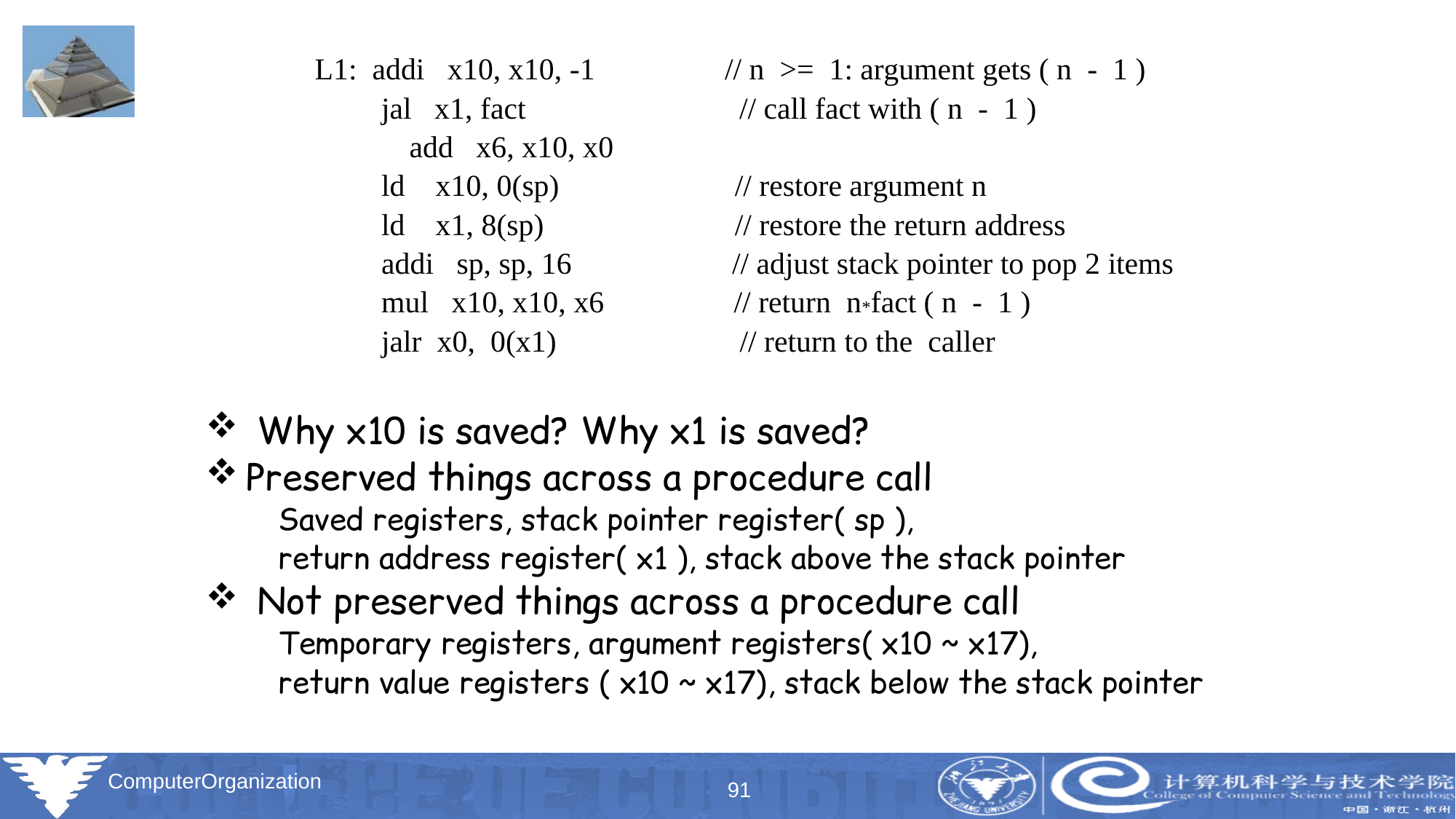

L1:  addi   x10, x10, -1                 // n  >=  1: argument gets ( n  -  1 )
                       jal   x1, fact                            // call fact with ( n  -  1 )
		       add   x6, x10, x0
                       ld    x10, 0(sp)                       // restore argument n
                       ld    x1, 8(sp)                         // restore the return address
                       addi   sp, sp, 16                     // adjust stack pointer to pop 2 items
                       mul   x10, x10, x6                 // return  n*fact ( n  -  1 )
                       jalr  x0,  0(x1)                        // return to the  caller

 Why x10 is saved? Why x1 is saved?
Preserved things across a procedure call
        Saved registers, stack pointer register( sp ),
        return address register( x1 ), stack above the stack pointer
 Not preserved things across a procedure call
        Temporary registers, argument registers( x10 ~ x17),
        return value registers ( x10 ~ x17), stack below the stack pointer